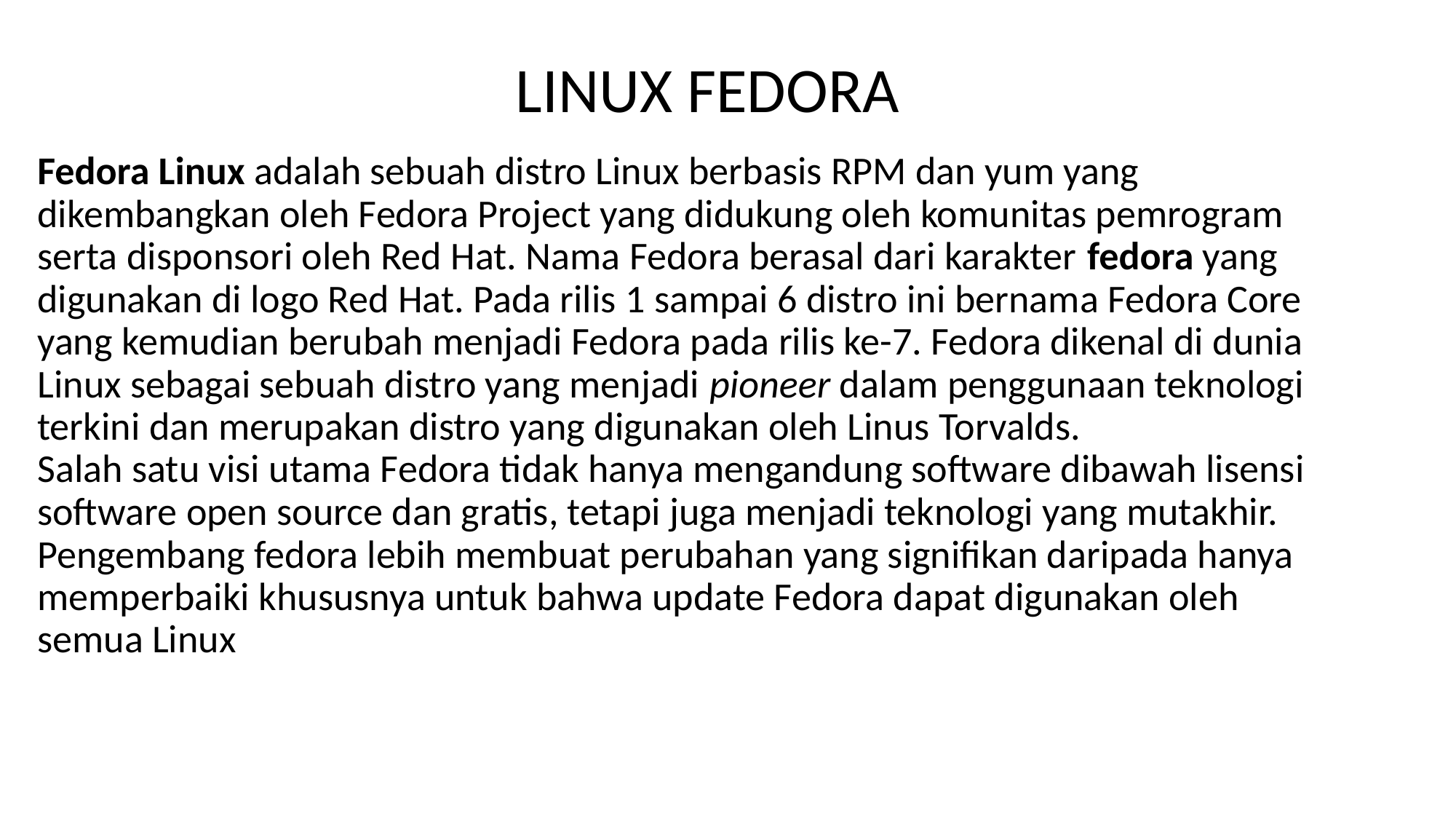

# LINUX FEDORA
Fedora Linux adalah sebuah distro Linux berbasis RPM dan yum yang dikembangkan oleh Fedora Project yang didukung oleh komunitas pemrogram serta disponsori oleh Red Hat. Nama Fedora berasal dari karakter fedora yang digunakan di logo Red Hat. Pada rilis 1 sampai 6 distro ini bernama Fedora Core yang kemudian berubah menjadi Fedora pada rilis ke-7. Fedora dikenal di dunia Linux sebagai sebuah distro yang menjadi pioneer dalam penggunaan teknologi terkini dan merupakan distro yang digunakan oleh Linus Torvalds.
Salah satu visi utama Fedora tidak hanya mengandung software dibawah lisensi software open source dan gratis, tetapi juga menjadi teknologi yang mutakhir. Pengembang fedora lebih membuat perubahan yang signifikan daripada hanya memperbaiki khususnya untuk bahwa update Fedora dapat digunakan oleh semua Linux